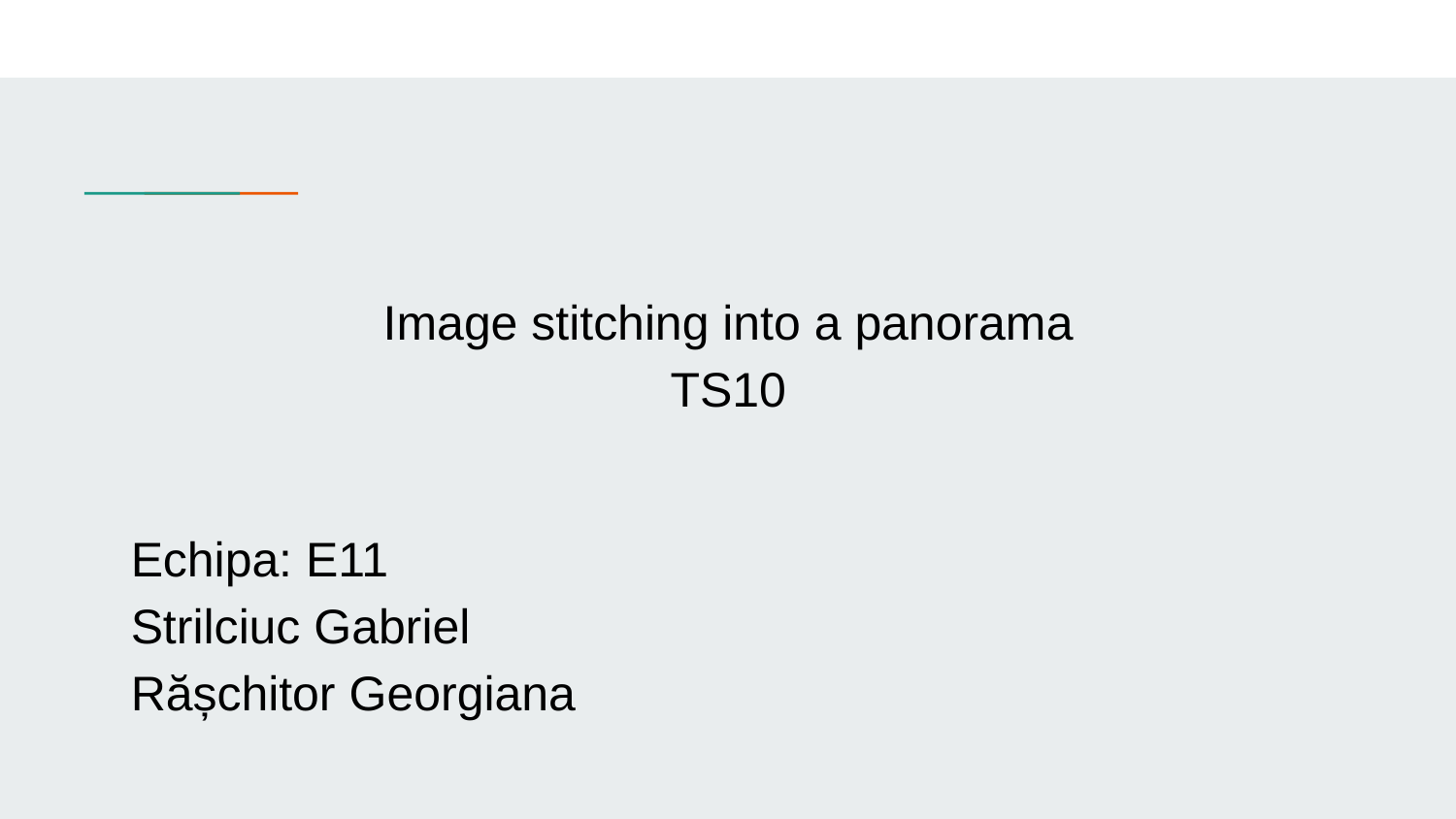

# Image stitching into a panorama
TS10
Echipa: E11
Strilciuc Gabriel
Rășchitor Georgiana